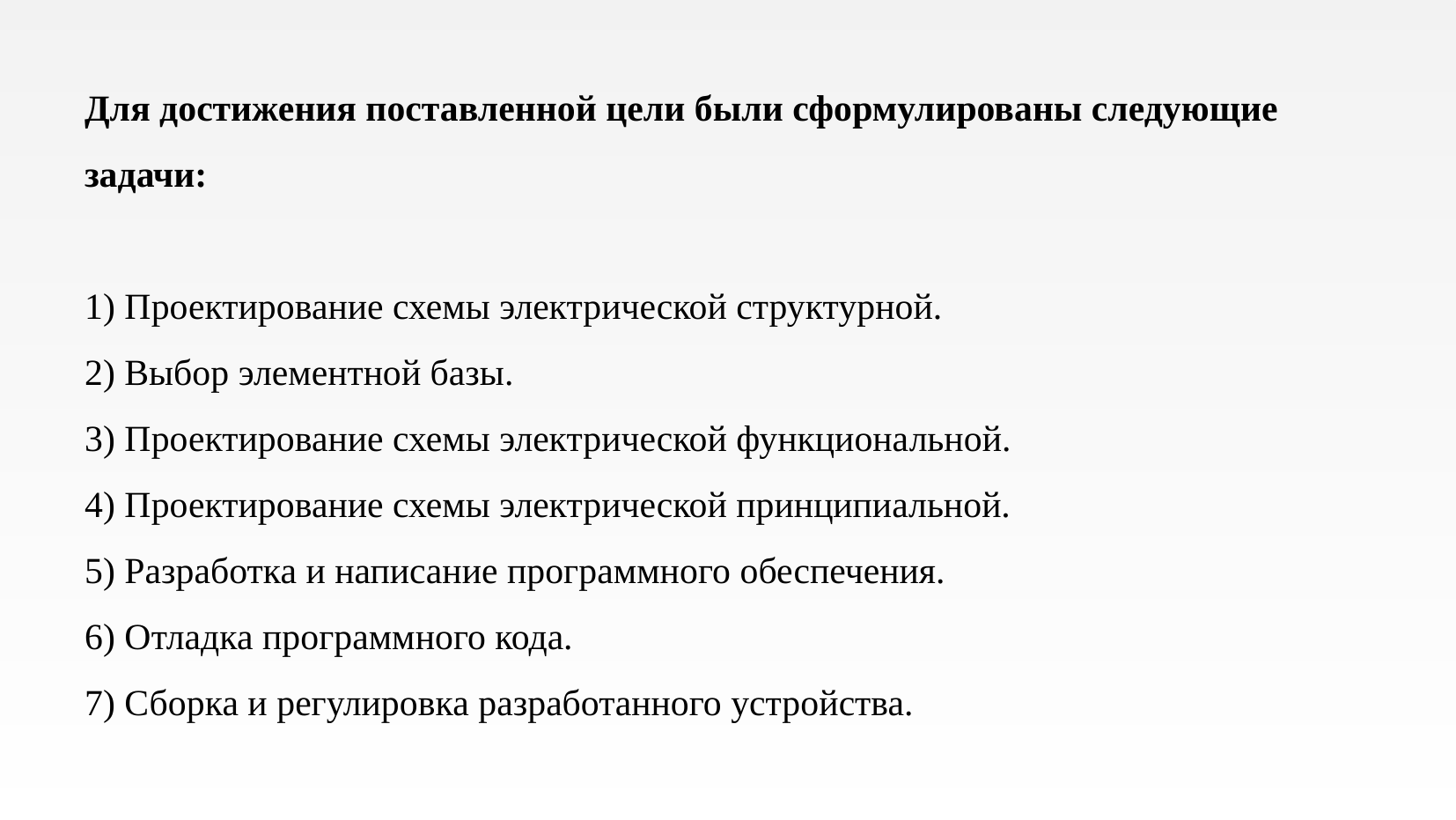

Для достижения поставленной цели были сформулированы следующие задачи:
1) Проектирование схемы электрической структурной.
2) Выбор элементной базы.
3) Проектирование схемы электрической функциональной.
4) Проектирование схемы электрической принципиальной.
5) Разработка и написание программного обеспечения.
6) Отладка программного кода.
7) Сборка и регулировка разработанного устройства.